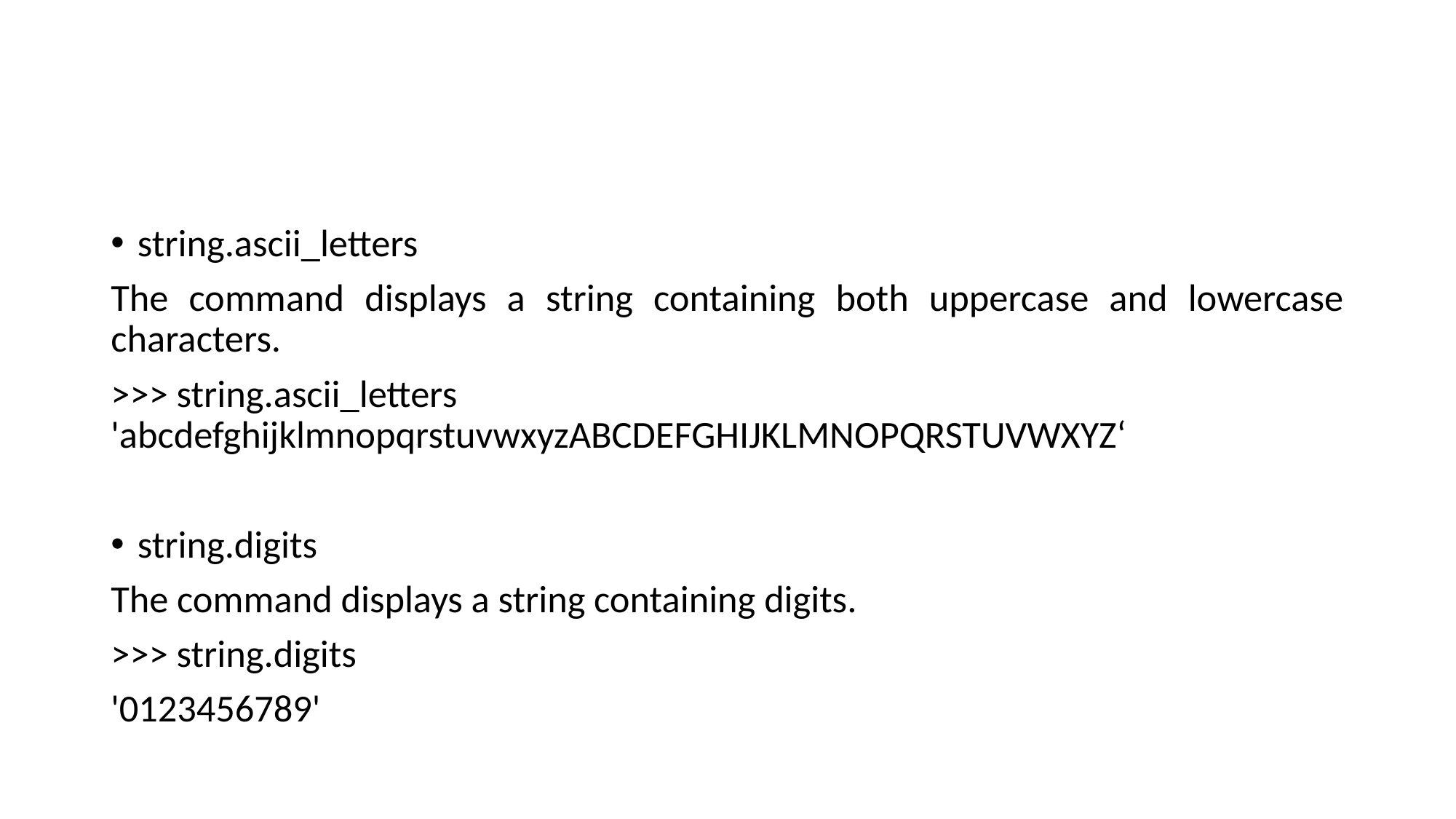

#
string.ascii_letters
The command displays a string containing both uppercase and lowercase characters.
>>> string.ascii_letters 'abcdefghijklmnopqrstuvwxyzABCDEFGHIJKLMNOPQRSTUVWXYZ‘

string.digits
The command displays a string containing digits.
>>> string.digits
'0123456789'